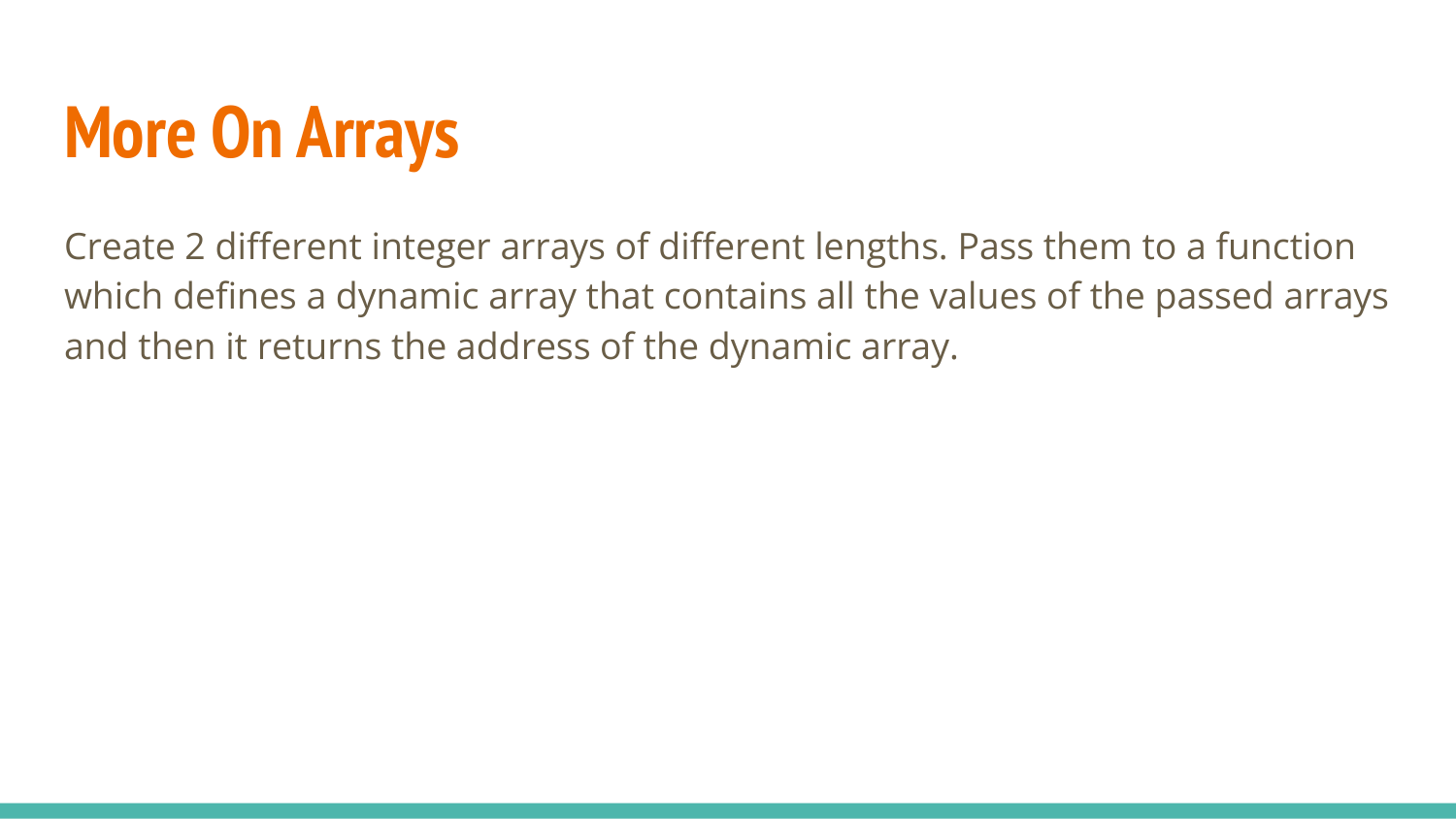

# More On Arrays
Create 2 different integer arrays of different lengths. Pass them to a function which defines a dynamic array that contains all the values of the passed arrays and then it returns the address of the dynamic array.